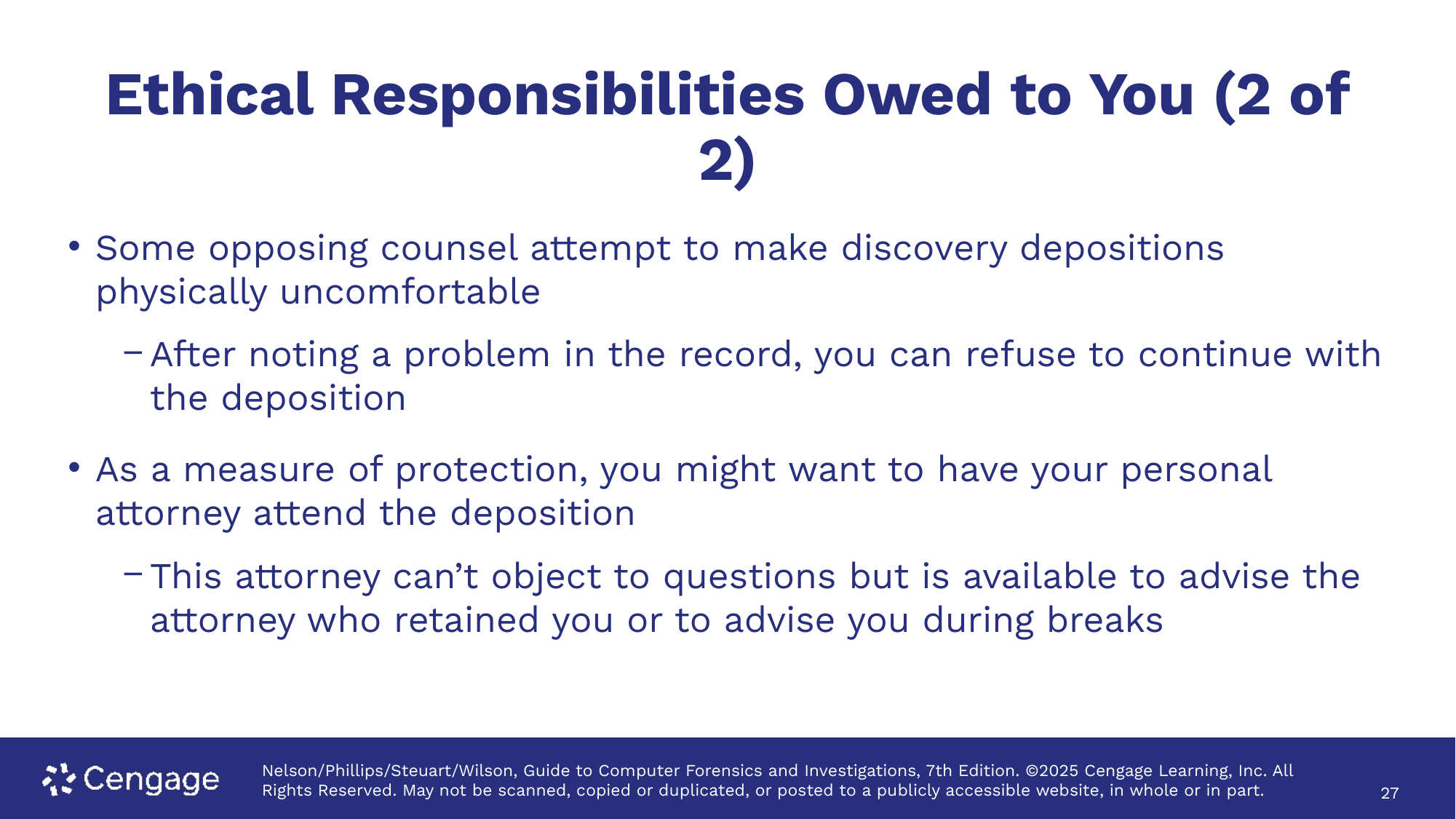

# Ethical Responsibilities Owed to You (2 of 2)
Some opposing counsel attempt to make discovery depositions physically uncomfortable
After noting a problem in the record, you can refuse to continue with the deposition
As a measure of protection, you might want to have your personal attorney attend the deposition
This attorney can’t object to questions but is available to advise the attorney who retained you or to advise you during breaks